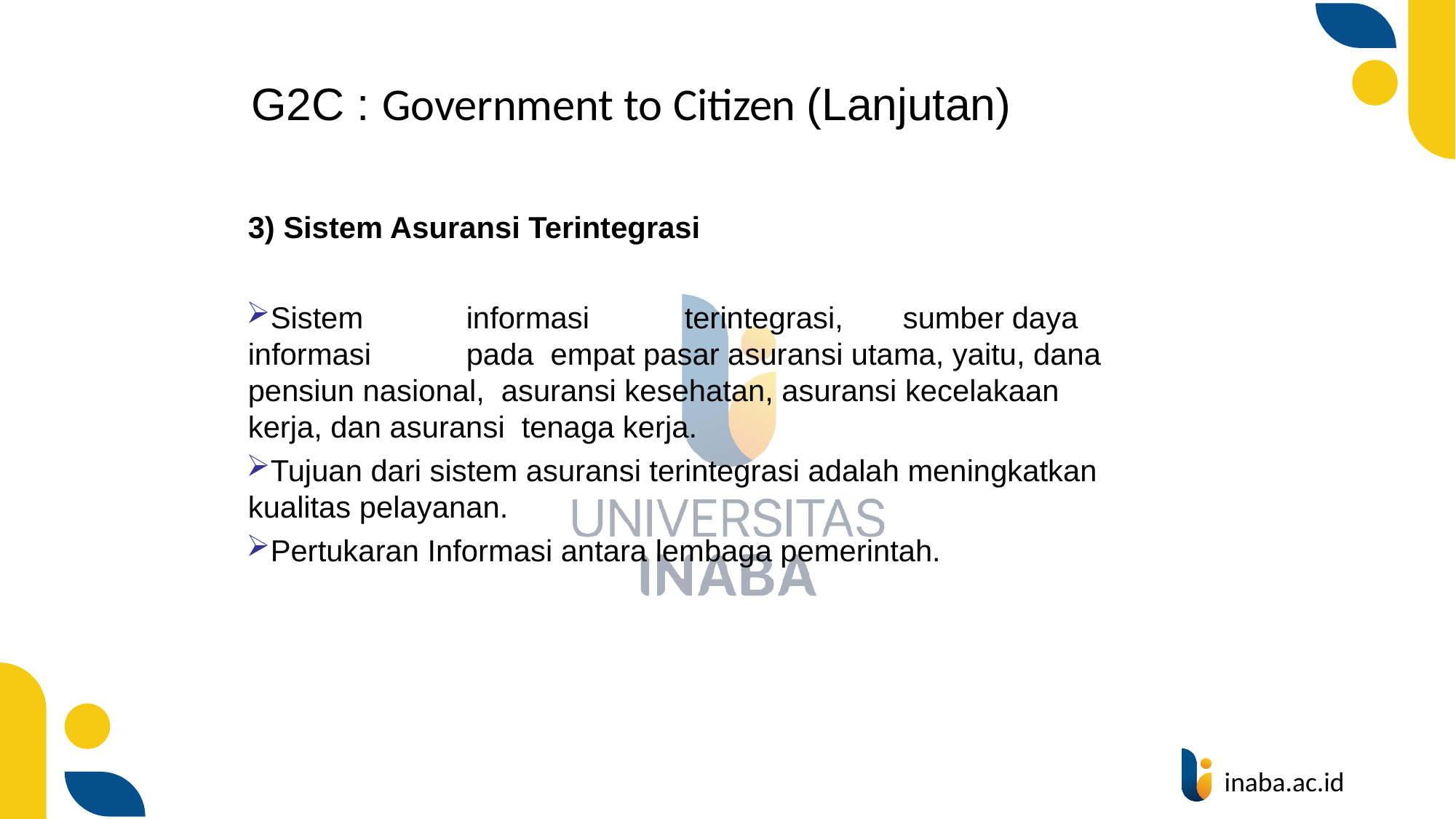

# G2C : Government to Citizen (Lanjutan)
3) Sistem Asuransi Terintegrasi

Sistem	informasi	terintegrasi,	sumber	daya	informasi	pada  empat pasar asuransi utama, yaitu, dana pensiun nasional,  asuransi kesehatan, asuransi kecelakaan kerja, dan asuransi  tenaga kerja.
Tujuan dari sistem asuransi terintegrasi adalah meningkatkan  kualitas pelayanan.
Pertukaran Informasi antara lembaga pemerintah.